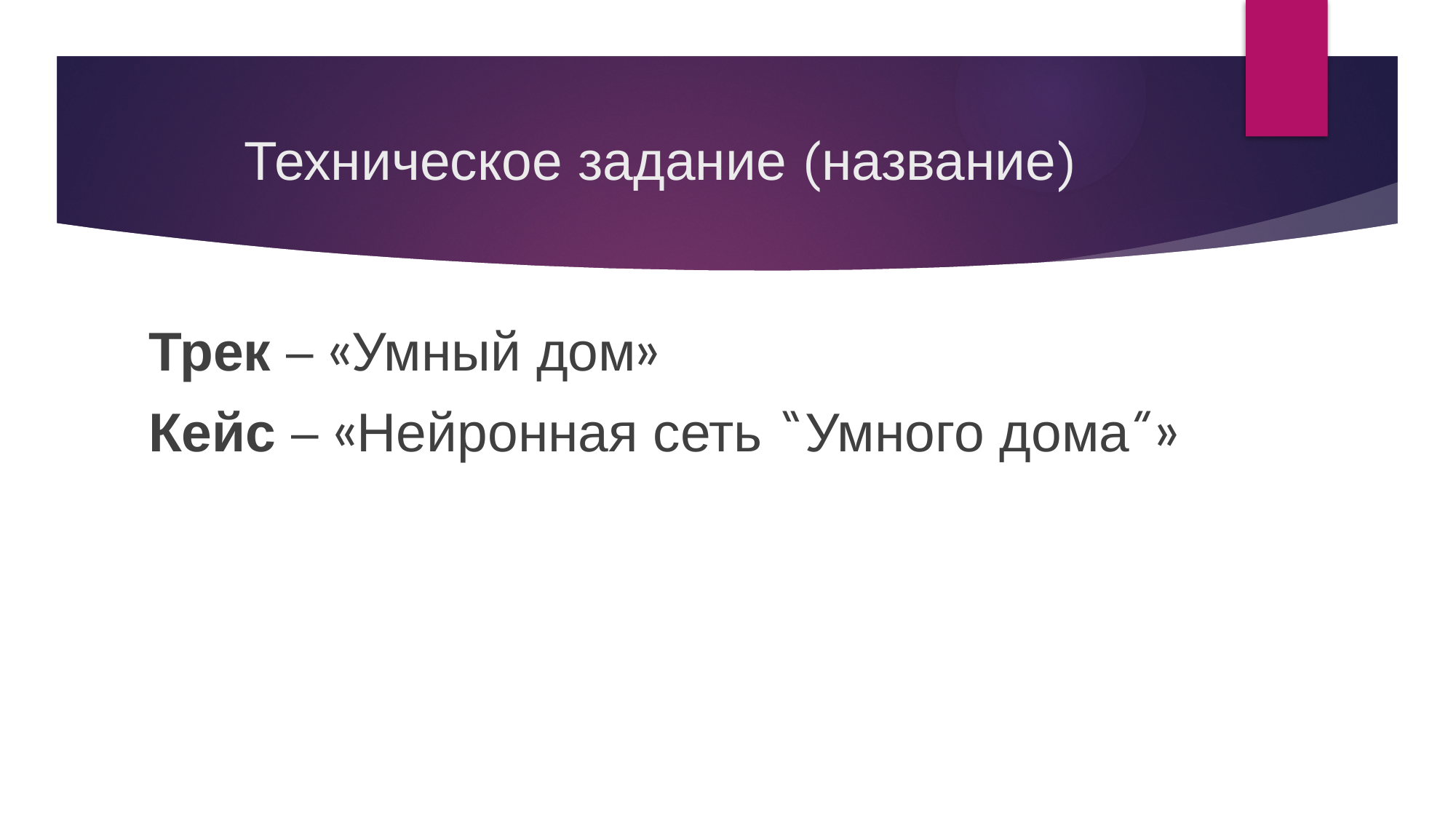

# Техническое задание (название)
Трек – «Умный дом»
Кейс – «Нейронная сеть “Умного дома”»